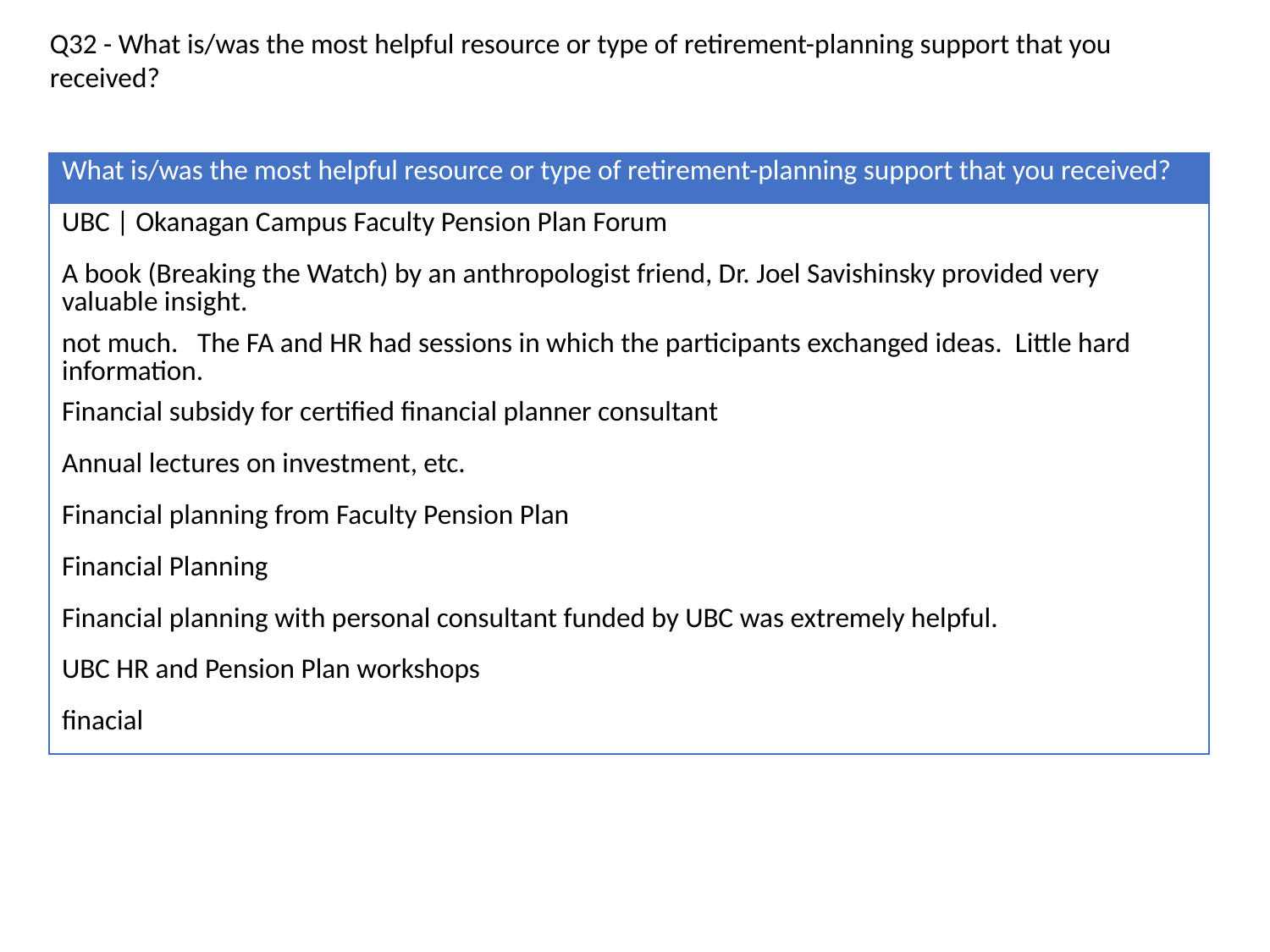

Q32 - What is/was the most helpful resource or type of retirement-planning support that you received?
| What is/was the most helpful resource or type of retirement-planning support that you received? |
| --- |
| UBC | Okanagan Campus Faculty Pension Plan Forum |
| A book (Breaking the Watch) by an anthropologist friend, Dr. Joel Savishinsky provided very valuable insight. |
| not much. The FA and HR had sessions in which the participants exchanged ideas. Little hard information. |
| Financial subsidy for certified financial planner consultant |
| Annual lectures on investment, etc. |
| Financial planning from Faculty Pension Plan |
| Financial Planning |
| Financial planning with personal consultant funded by UBC was extremely helpful. |
| UBC HR and Pension Plan workshops |
| finacial |